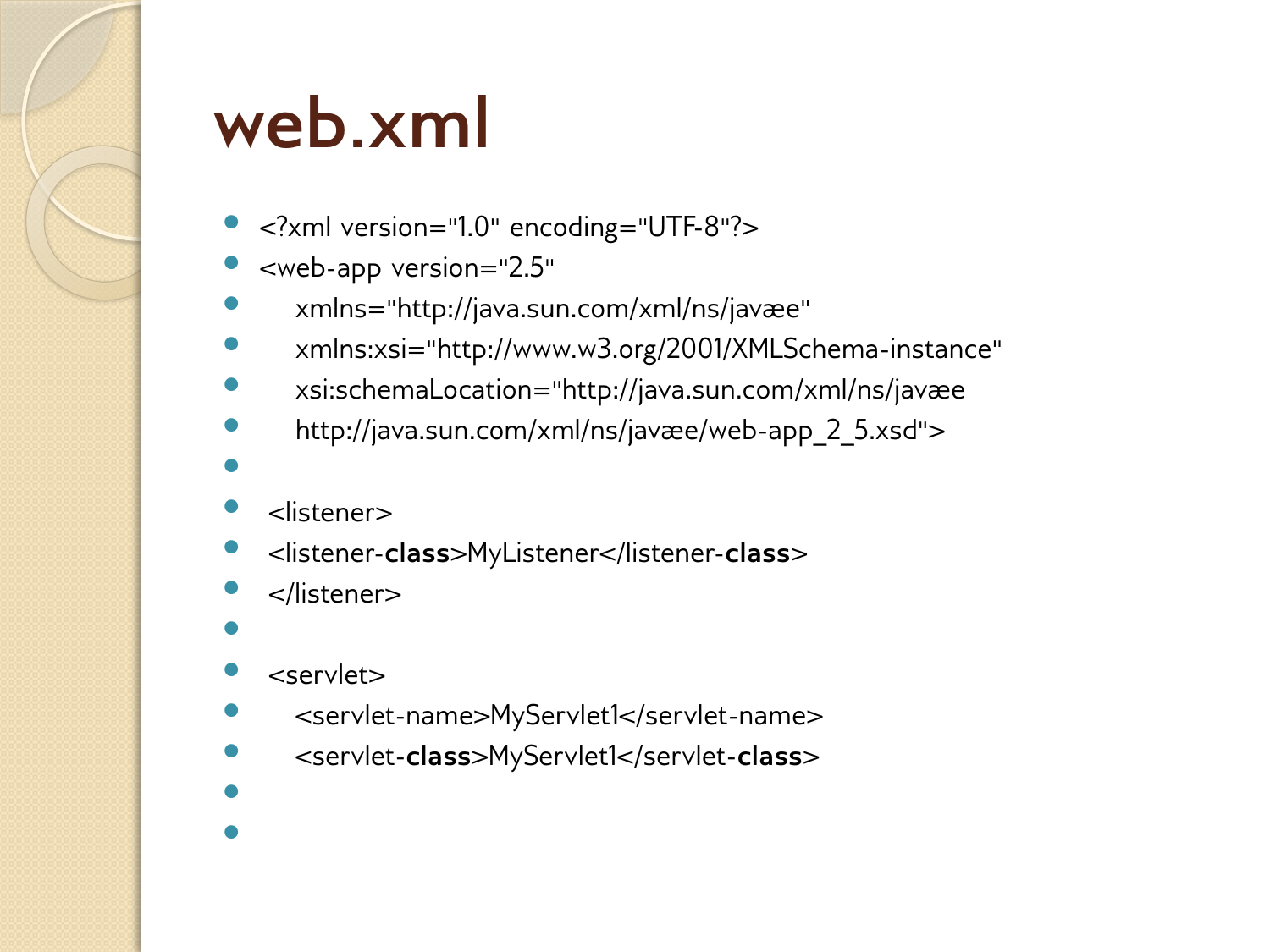

# web.xml
<?xml version="1.0" encoding="UTF-8"?>
<web-app version="2.5"
    xmlns="http://java.sun.com/xml/ns/javaee"
    xmlns:xsi="http://www.w3.org/2001/XMLSchema-instance"
    xsi:schemaLocation="http://java.sun.com/xml/ns/javaee
    http://java.sun.com/xml/ns/javaee/web-app_2_5.xsd">

 <listener>
 <listener-class>MyListener</listener-class>
 </listener>

 <servlet>
    <servlet-name>MyServlet1</servlet-name>
    <servlet-class>MyServlet1</servlet-class>